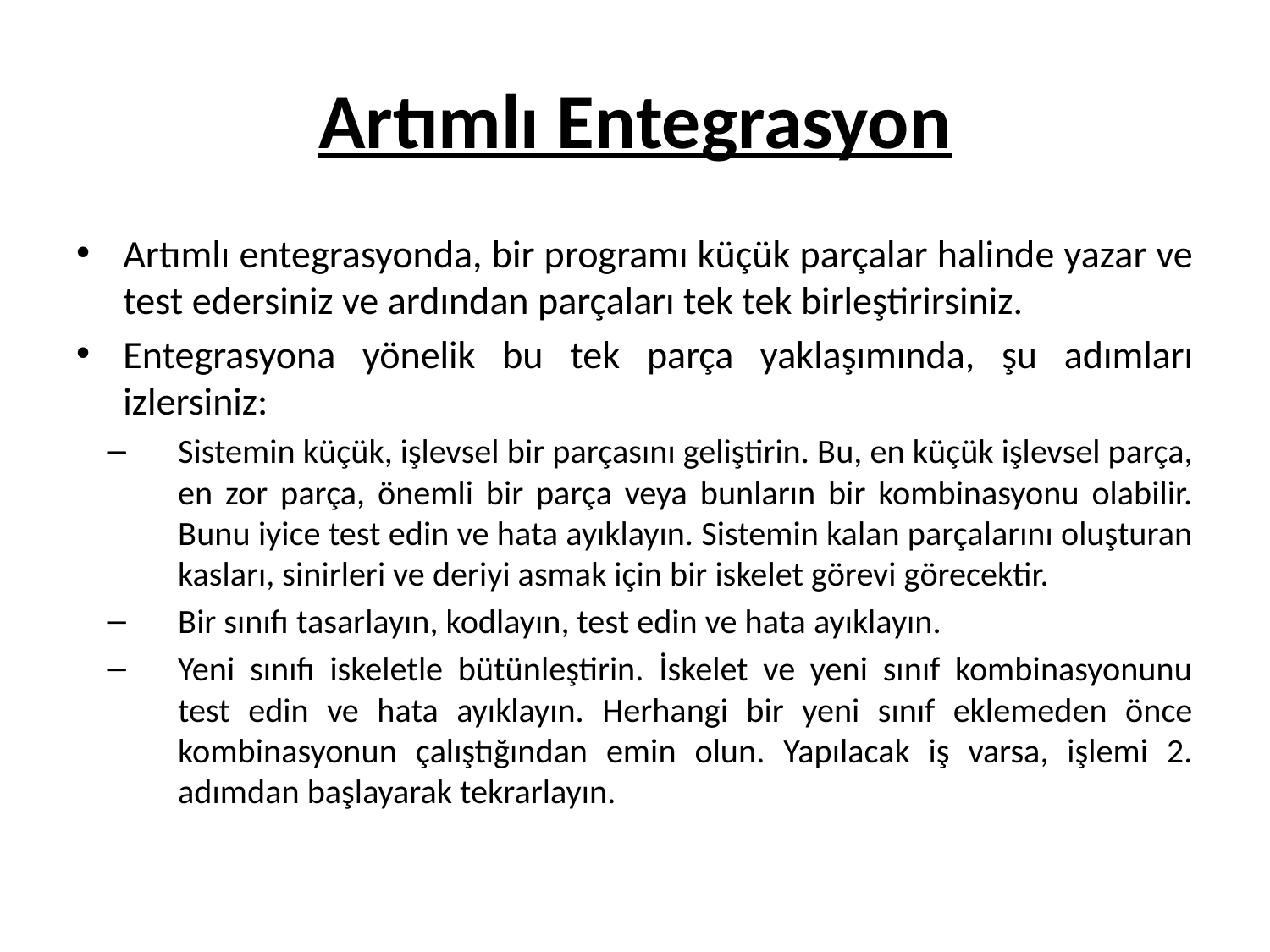

# Artımlı Entegrasyon
Artımlı entegrasyonda, bir programı küçük parçalar halinde yazar ve test edersiniz ve ardından parçaları tek tek birleştirirsiniz.
Entegrasyona yönelik bu tek parça yaklaşımında, şu adımları izlersiniz:
Sistemin küçük, işlevsel bir parçasını geliştirin. Bu, en küçük işlevsel parça, en zor parça, önemli bir parça veya bunların bir kombinasyonu olabilir. Bunu iyice test edin ve hata ayıklayın. Sistemin kalan parçalarını oluşturan kasları, sinirleri ve deriyi asmak için bir iskelet görevi görecektir.
Bir sınıfı tasarlayın, kodlayın, test edin ve hata ayıklayın.
Yeni sınıfı iskeletle bütünleştirin. İskelet ve yeni sınıf kombinasyonunu test edin ve hata ayıklayın. Herhangi bir yeni sınıf eklemeden önce kombinasyonun çalıştığından emin olun. Yapılacak iş varsa, işlemi 2. adımdan başlayarak tekrarlayın.